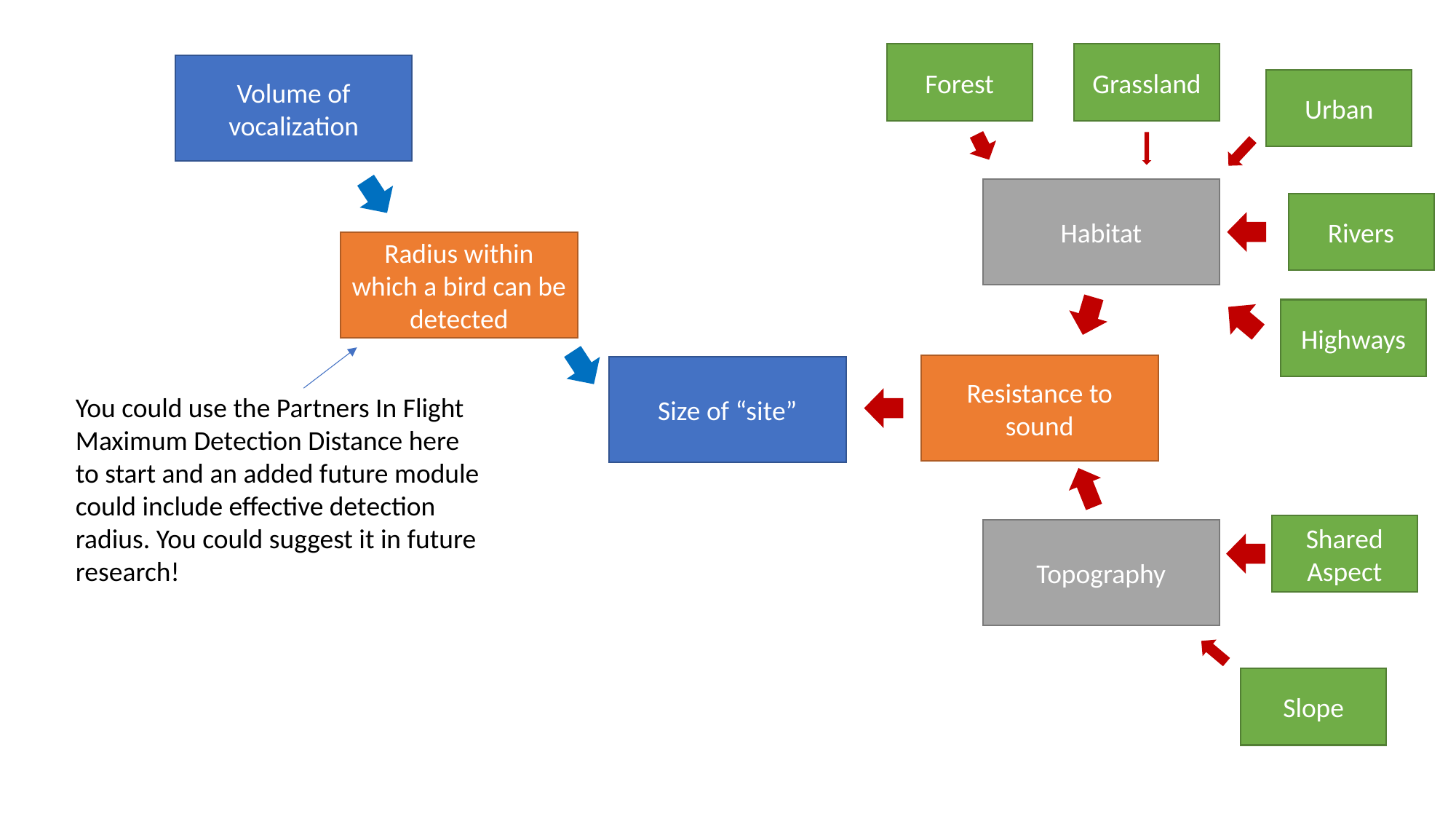

Grassland
Forest
Volume of vocalization
Urban

Habitat
Rivers

Radius within which a bird can be detected

Highways

Resistance to sound
Size of “site”
You could use the Partners In Flight Maximum Detection Distance here to start and an added future module could include effective detection radius. You could suggest it in future research!

Shared Aspect
Topography

Slope